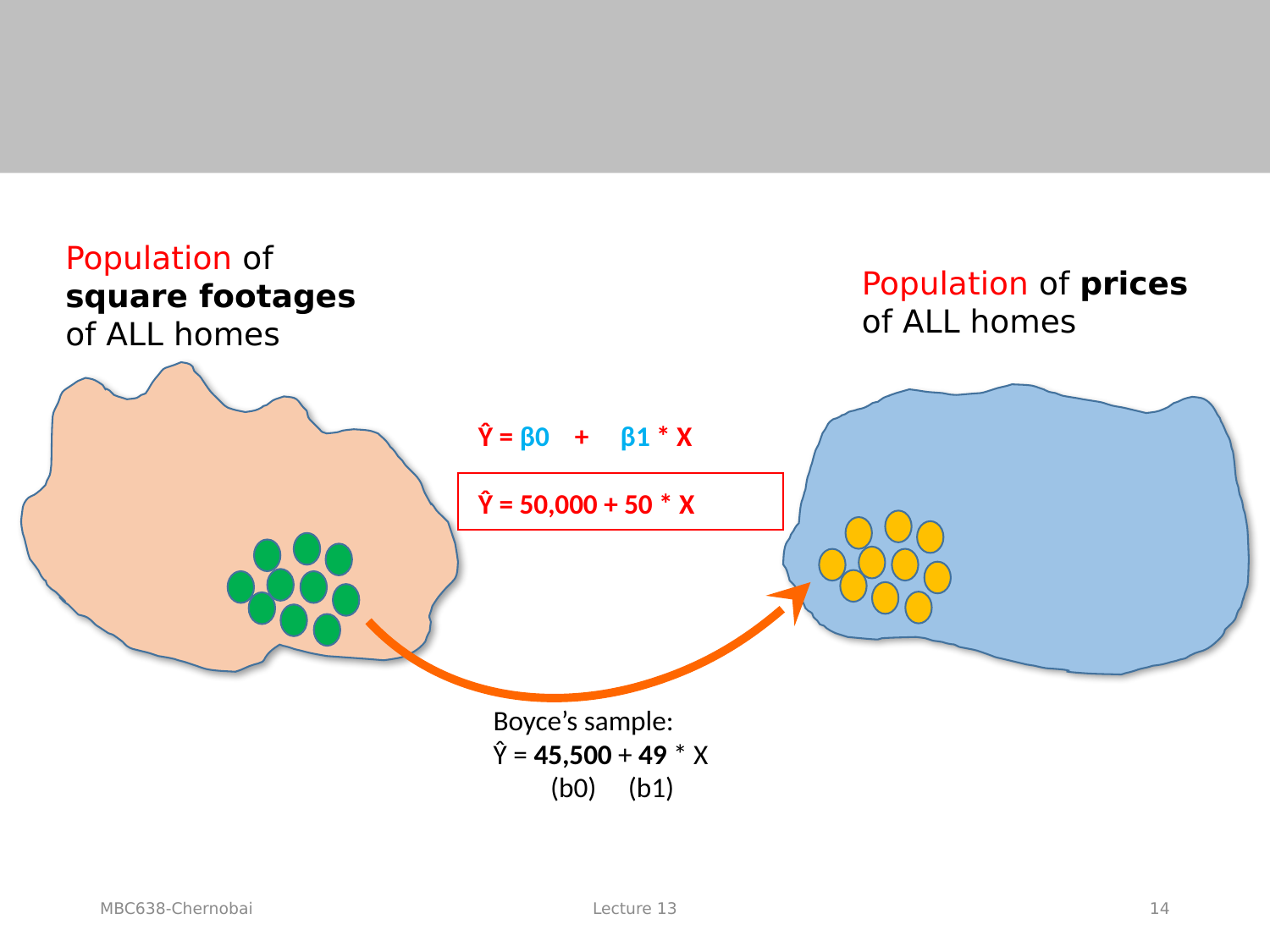

Population of square footages of ALL homes
Population of prices of ALL homes

Ŷ = β0    +     β1 * X

Ŷ = 50,000 + 50 * X

Boyce’s sample:
Ŷ = 45,500 + 49 * X
         (b0)     (b1)
MBC638-Chernobai
Lecture 13
14